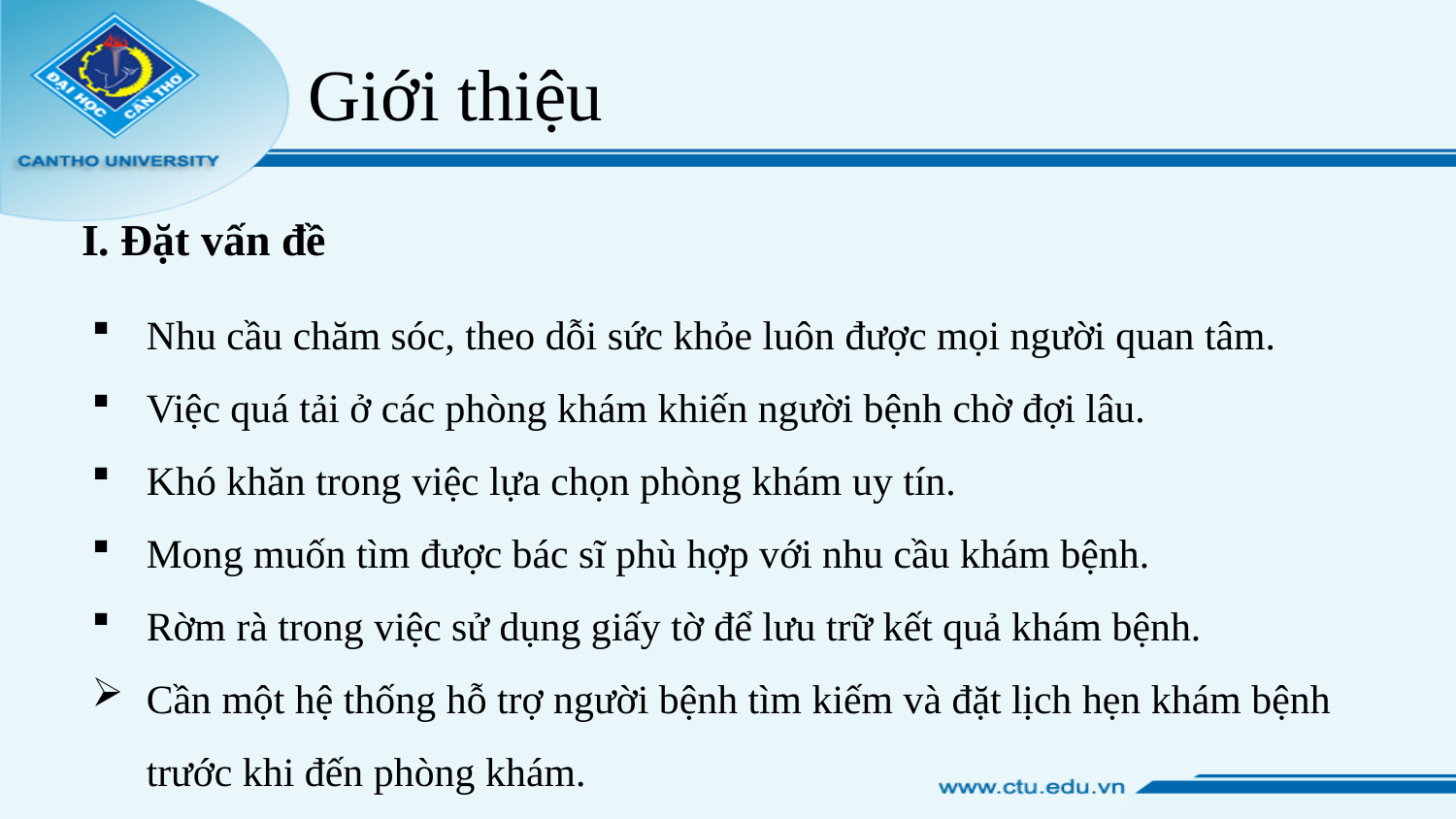

Giới thiệu
# I. Đặt vấn đề
Nhu cầu chăm sóc, theo dỗi sức khỏe luôn được mọi người quan tâm.
Việc quá tải ở các phòng khám khiến người bệnh chờ đợi lâu.
Khó khăn trong việc lựa chọn phòng khám uy tín.
Mong muốn tìm được bác sĩ phù hợp với nhu cầu khám bệnh.
Rờm rà trong việc sử dụng giấy tờ để lưu trữ kết quả khám bệnh.
Cần một hệ thống hỗ trợ người bệnh tìm kiếm và đặt lịch hẹn khám bệnh trước khi đến phòng khám.